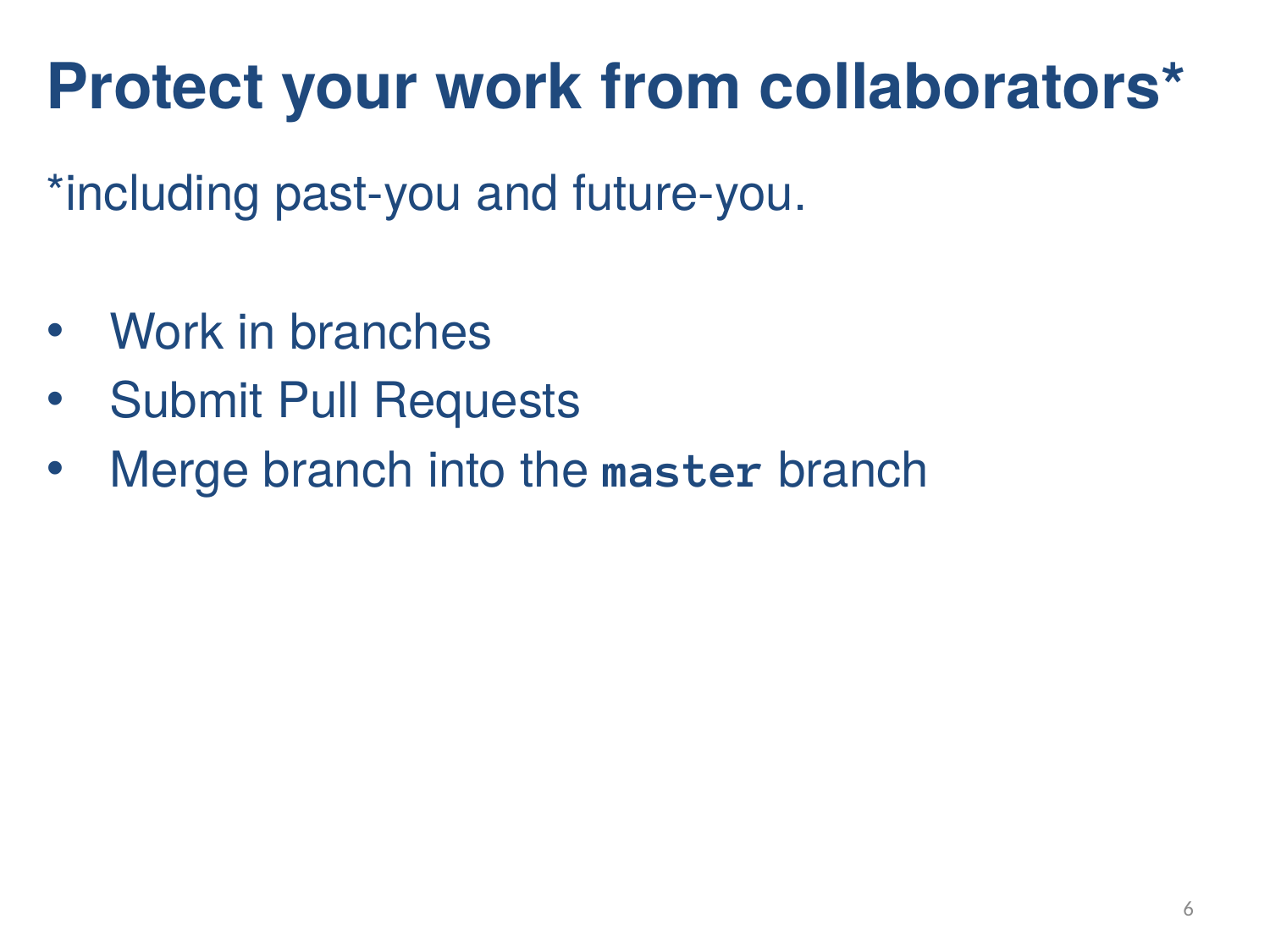

Protect your work from collaborators*

*including past-you and future-you.

Work in branches
Submit Pull Requests
Merge branch into the master branch

6